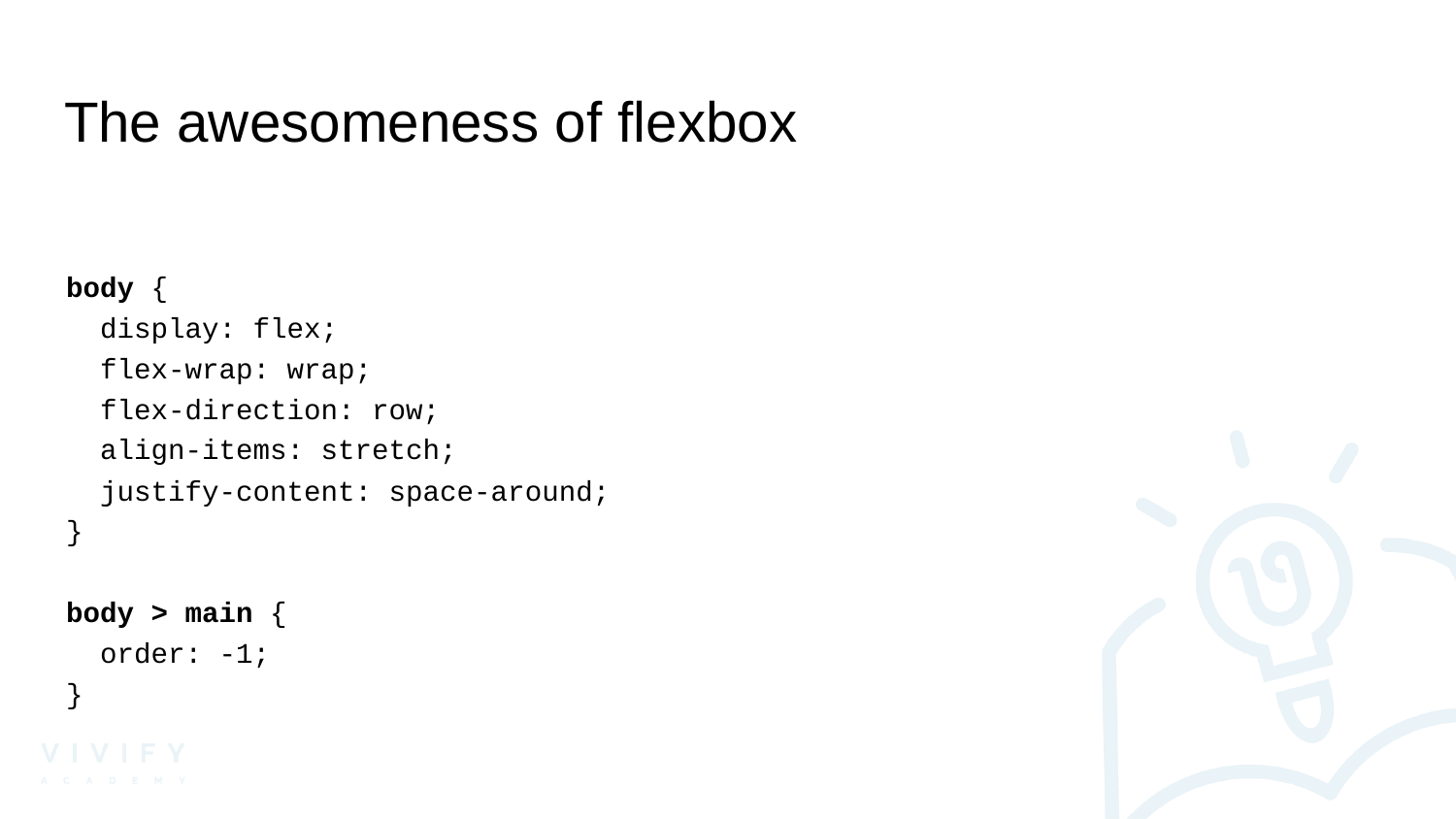

# The awesomeness of flexbox
body {
  display: flex;
  flex-wrap: wrap;
  flex-direction: row;
  align-items: stretch;
  justify-content: space-around;
}
body > main {
  order: -1;
}